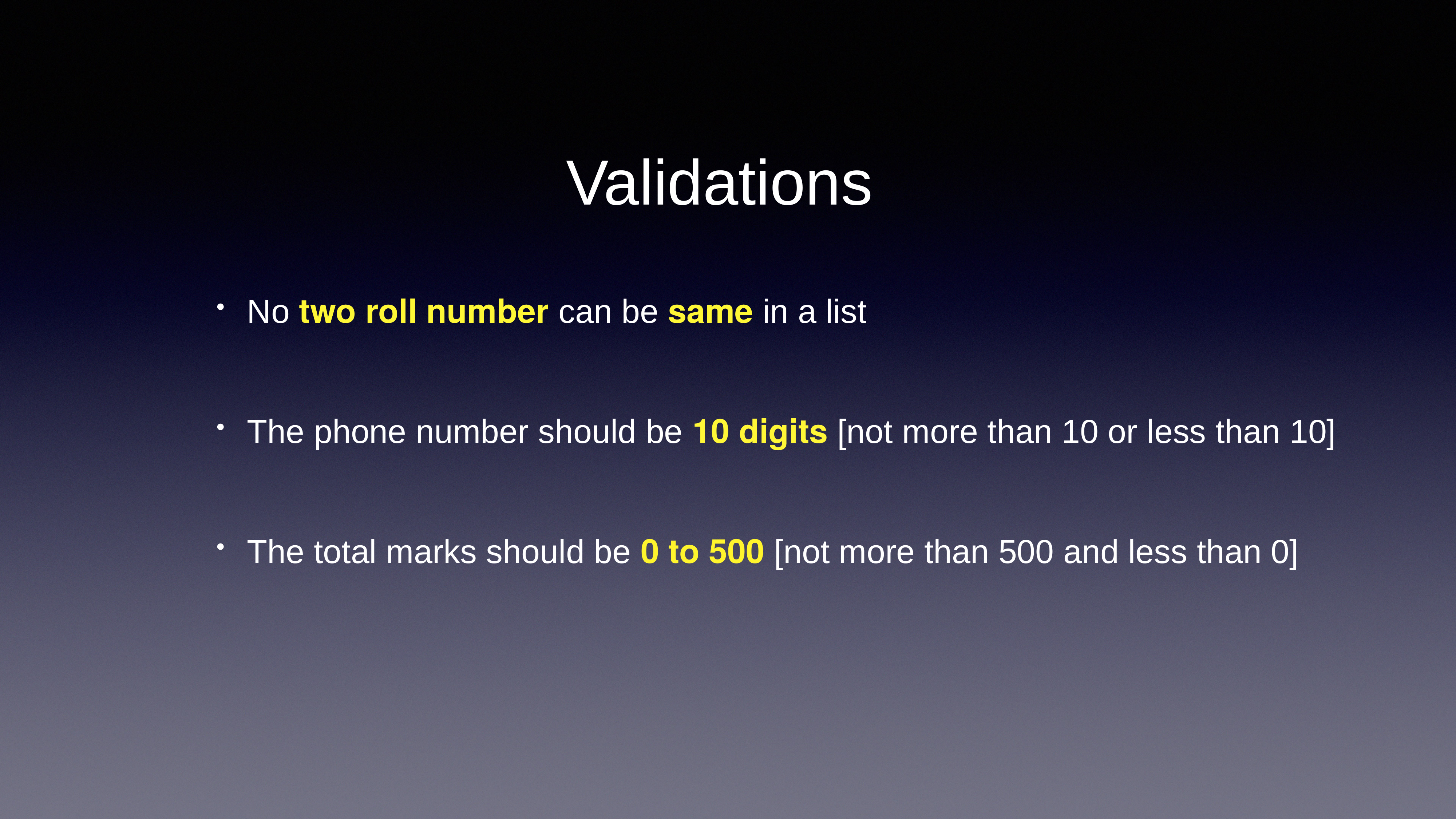

# Validations
No two roll number can be same in a list

The phone number should be 10 digits [not more than 10 or less than 10]

The total marks should be 0 to 500 [not more than 500 and less than 0]